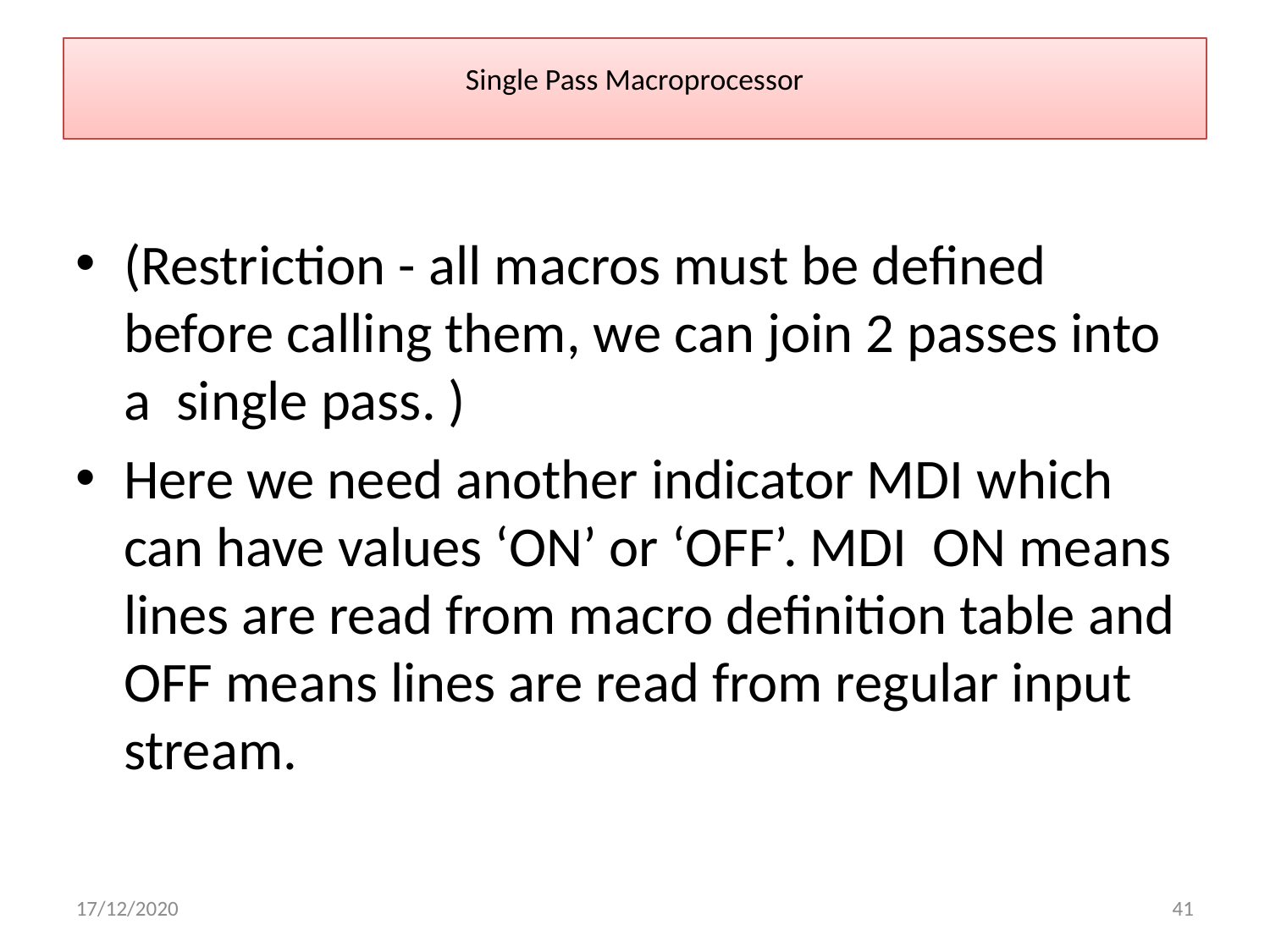

Single Pass Macroprocessor
(Restriction - all macros must be defined before calling them, we can join 2 passes into a  single pass. )
Here we need another indicator MDI which can have values ‘ON’ or ‘OFF’. MDI  ON means lines are read from macro definition table and OFF means lines are read from regular input stream.

17/12/2020
41